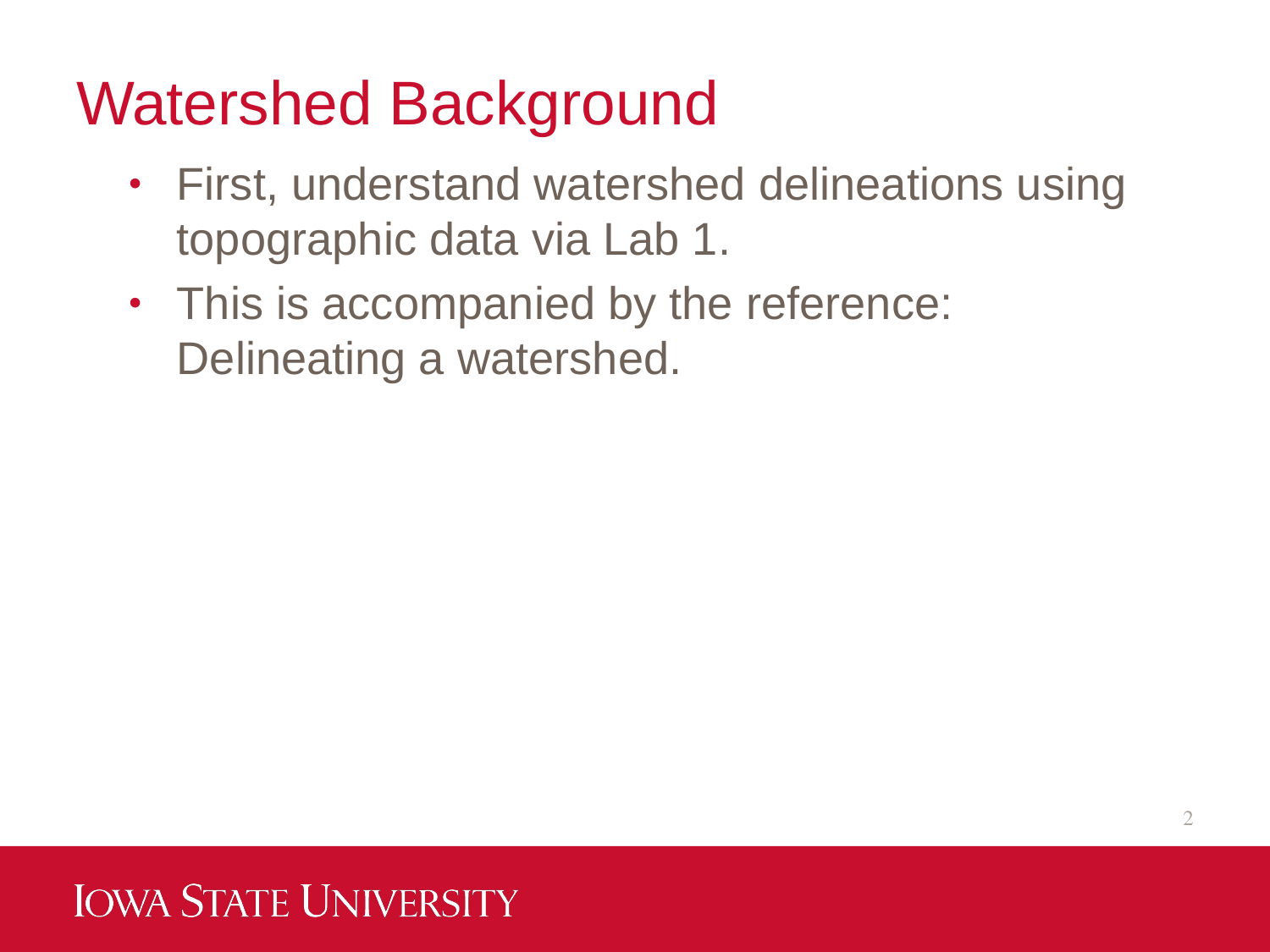

# Watershed Background
First, understand watershed delineations using topographic data via Lab 1.
This is accompanied by the reference: Delineating a watershed.
2